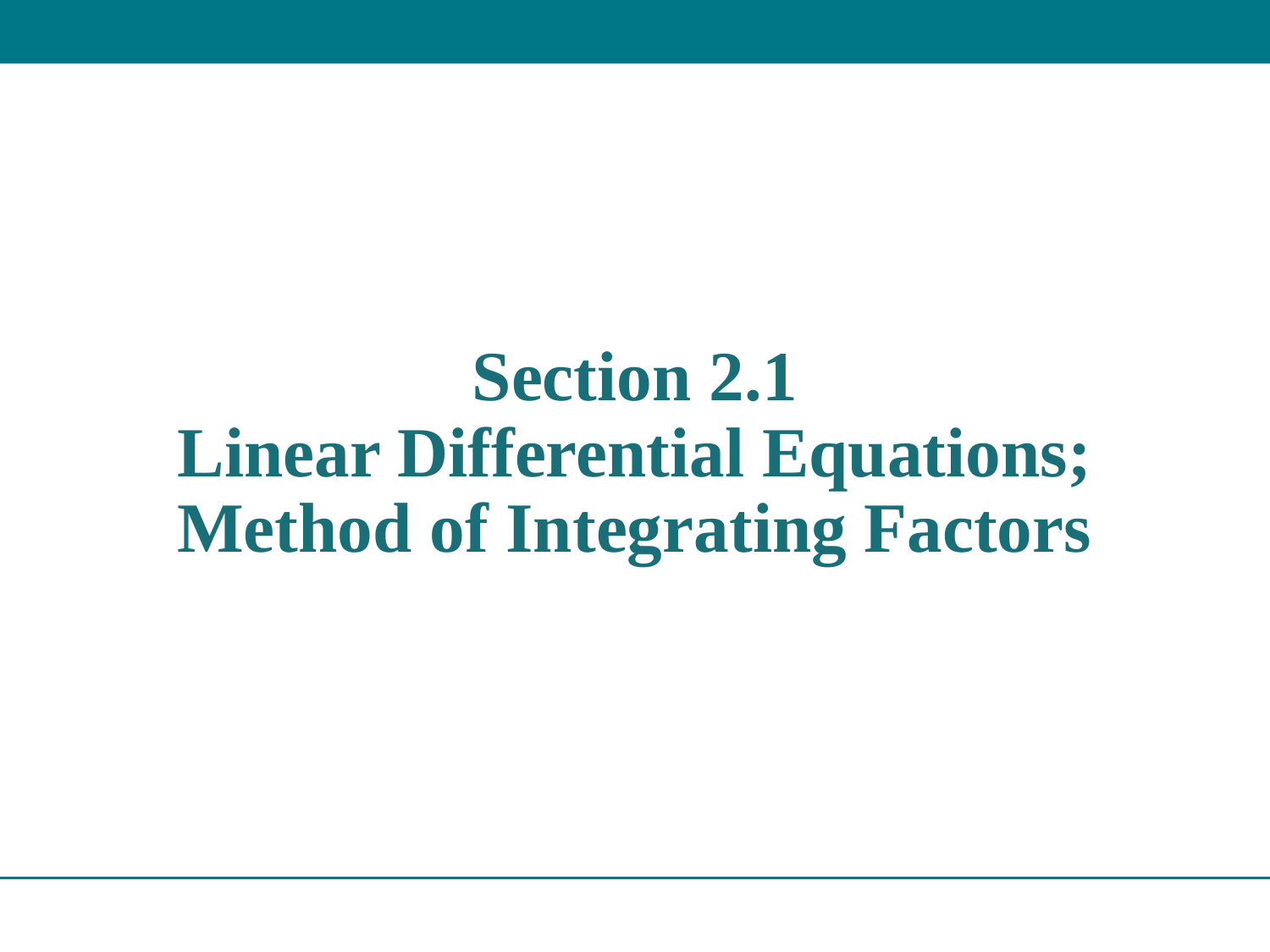

# Section 2.1 Linear Differential Equations; Method of Integrating Factors